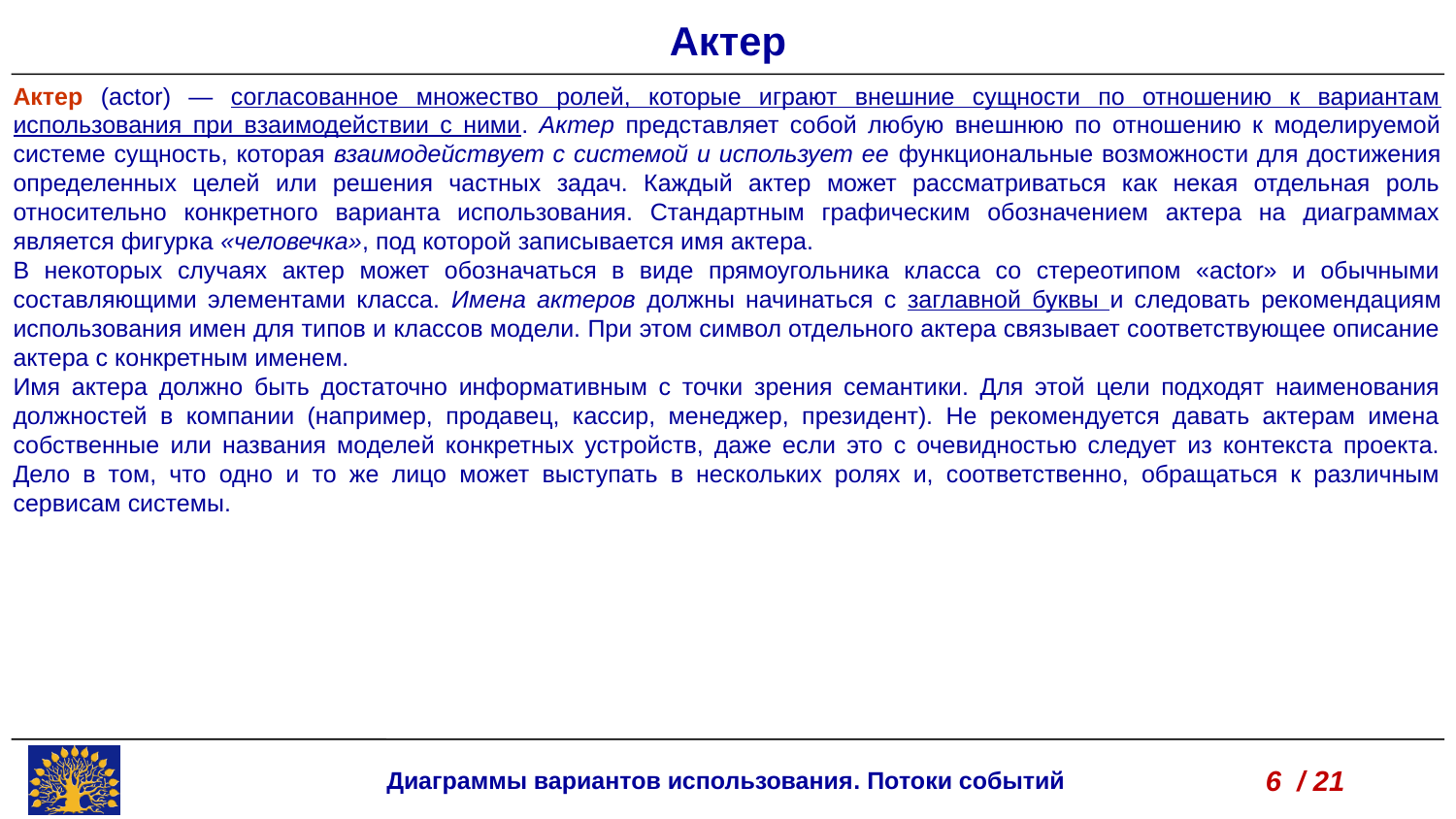

Актер
Актер (actor) — согласованное множество ролей, которые играют внешние сущности по отношению к вариантам использования при взаимодействии с ними. Актер представляет собой любую внешнюю по отношению к моделируемой системе сущность, которая взаимодействует с системой и использует ее функциональные возможности для достижения определенных целей или решения частных задач. Каждый актер может рассматриваться как некая отдельная роль относительно конкретного варианта использования. Стандартным графическим обозначением актера на диаграммах является фигурка «человечка», под которой записывается имя актера.
В некоторых случаях актер может обозначаться в виде прямоугольника класса со стереотипом «actor» и обычными составляющими элементами класса. Имена актеров должны начинаться с заглавной буквы и следовать рекомендациям использования имен для типов и классов модели. При этом символ отдельного актера связывает соответствующее описание актера с конкретным именем.
Имя актера должно быть достаточно информативным с точки зрения семантики. Для этой цели подходят наименования должностей в компании (например, продавец, кассир, менеджер, президент). Не рекомендуется давать актерам имена собственные или названия моделей конкретных устройств, даже если это с очевидностью следует из контекста проекта. Дело в том, что одно и то же лицо может выступать в нескольких ролях и, соответственно, обращаться к различным сервисам системы.